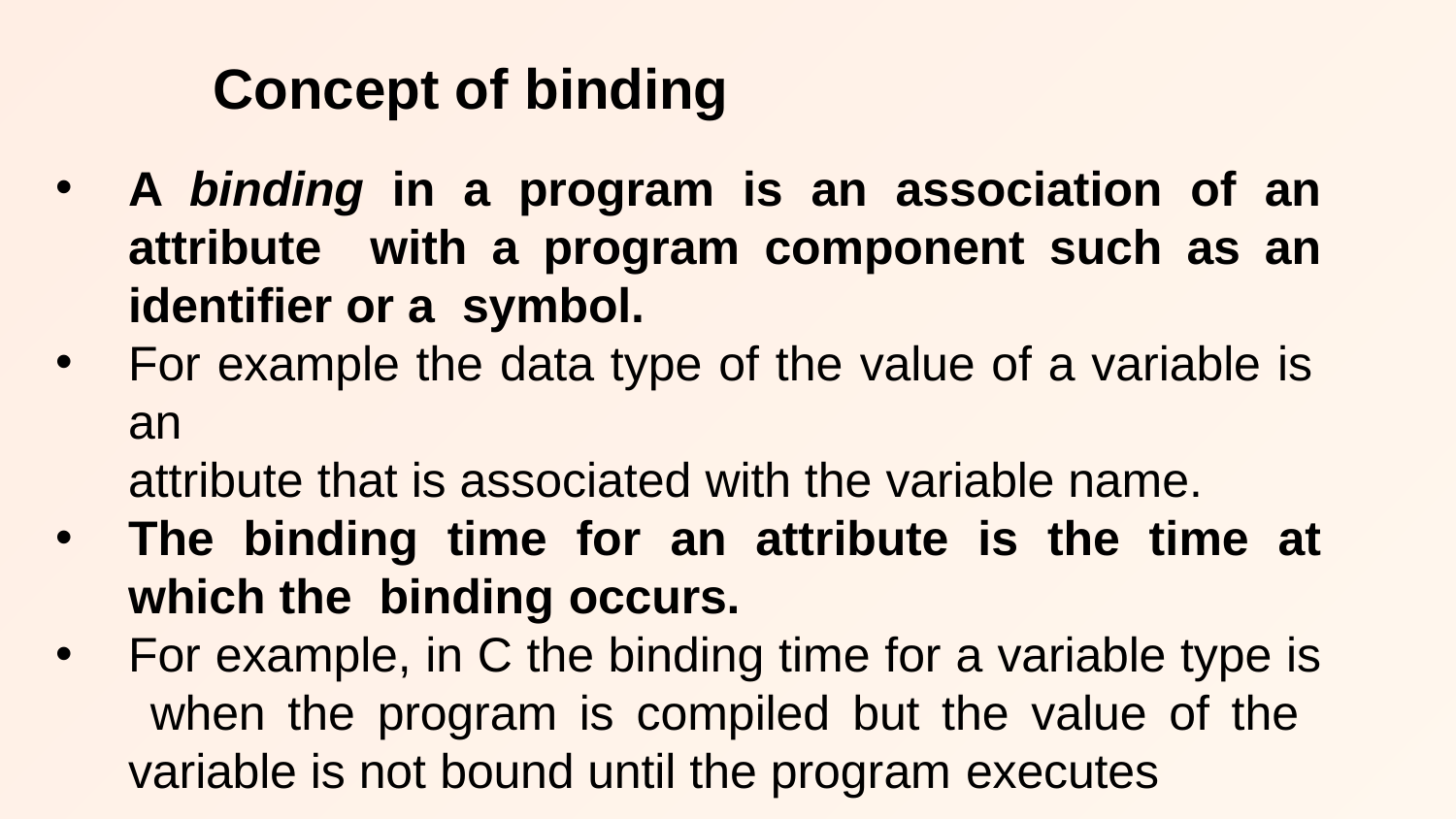

# Concept of binding
A binding in a program is an association of an attribute  with a program component such as an identifier or a  symbol.
For example the data type of the value of a variable is an
attribute that is associated with the variable name.
The binding time for an attribute is the time at which the  binding occurs.
For example, in C the binding time for a variable type is  when the program is compiled but the value of the  variable is not bound until the program executes